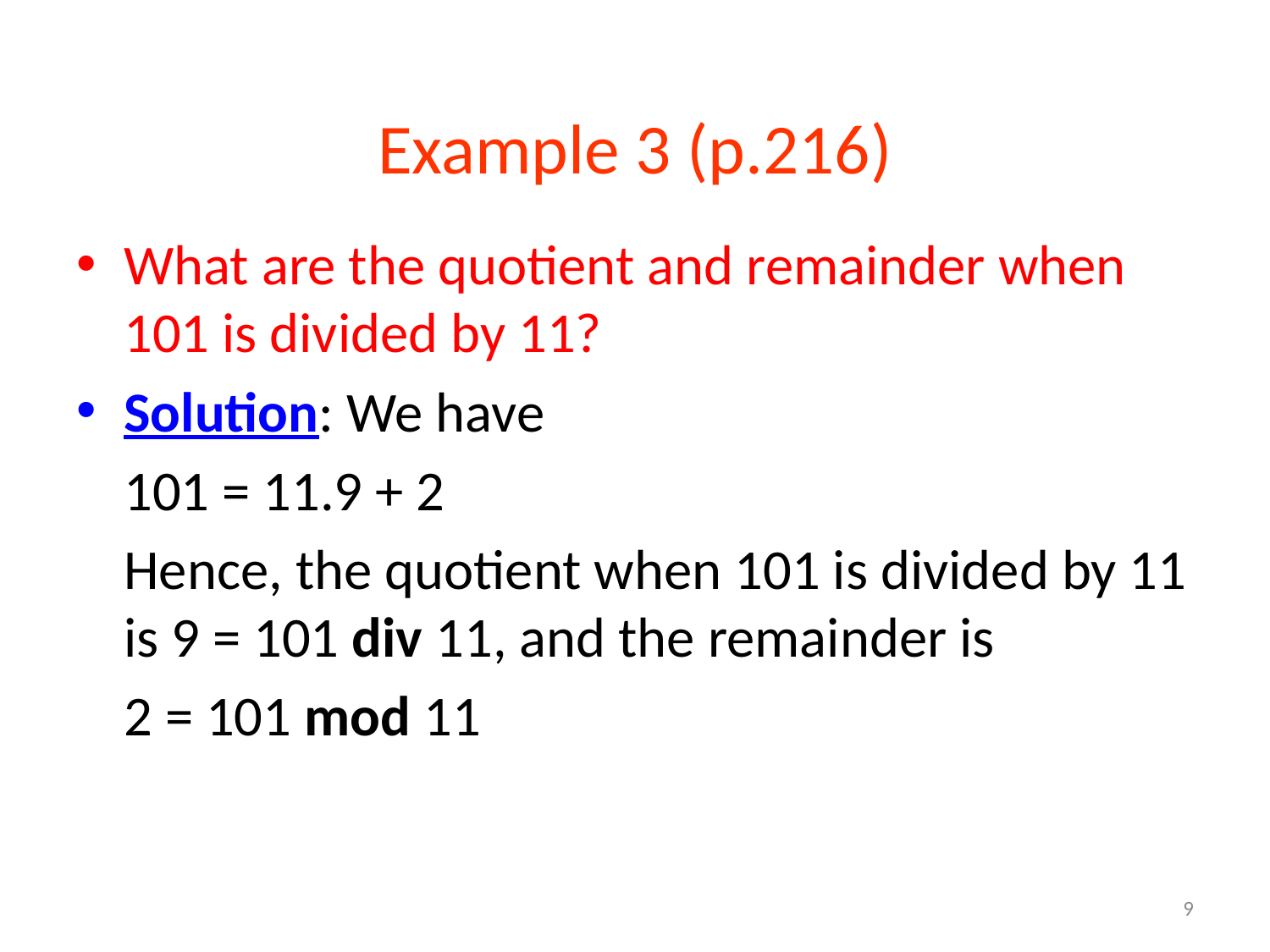

# Example 3 (p.216)
What are the quotient and remainder when 101 is divided by 11?
Solution: We have
	101 = 11.9 + 2
	Hence, the quotient when 101 is divided by 11 is 9 = 101 div 11, and the remainder is
	2 = 101 mod 11
9